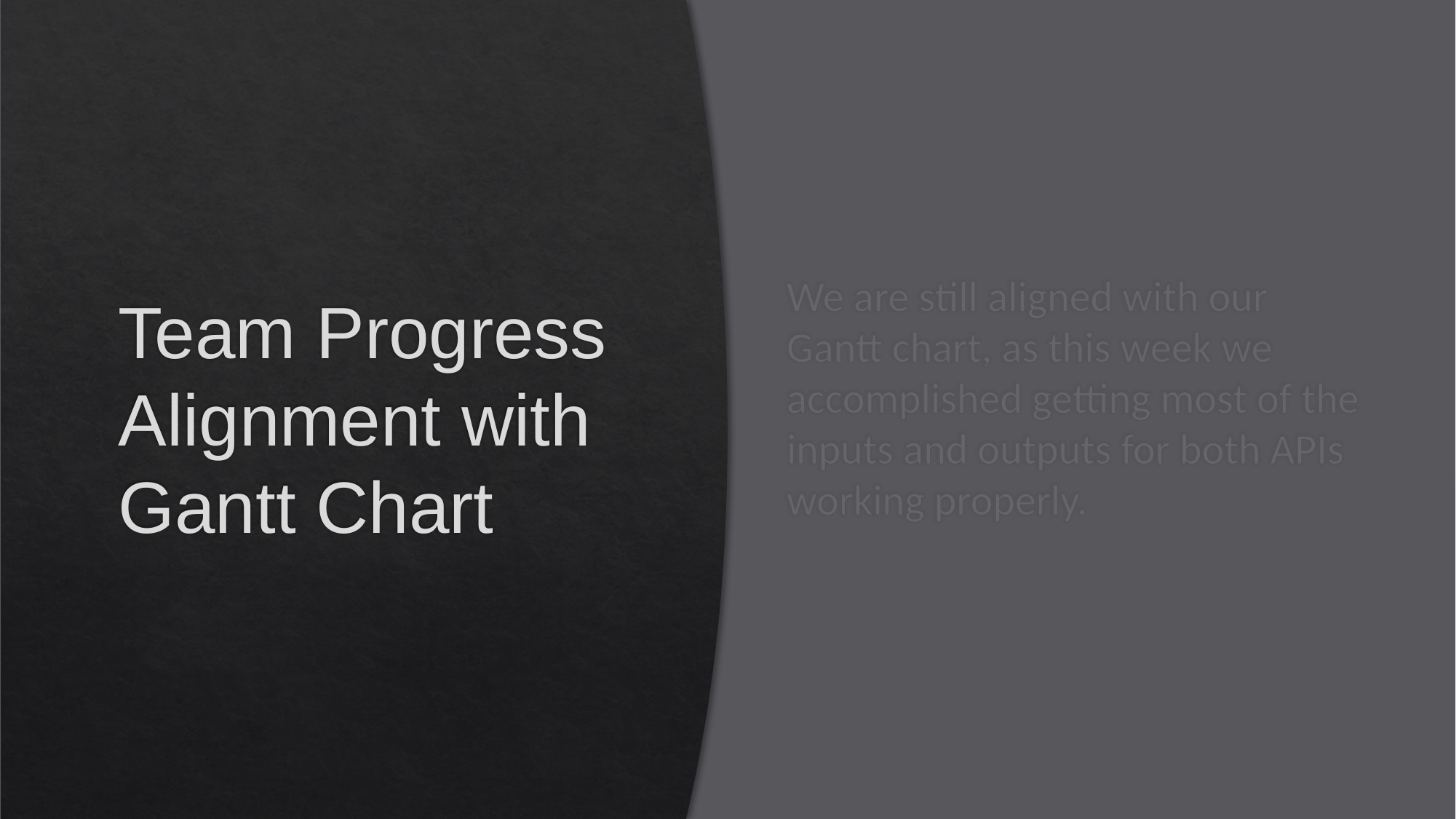

# Team Progress Alignment with Gantt Chart
We are still aligned with our Gantt chart, as this week we accomplished getting most of the inputs and outputs for both APIs working properly.